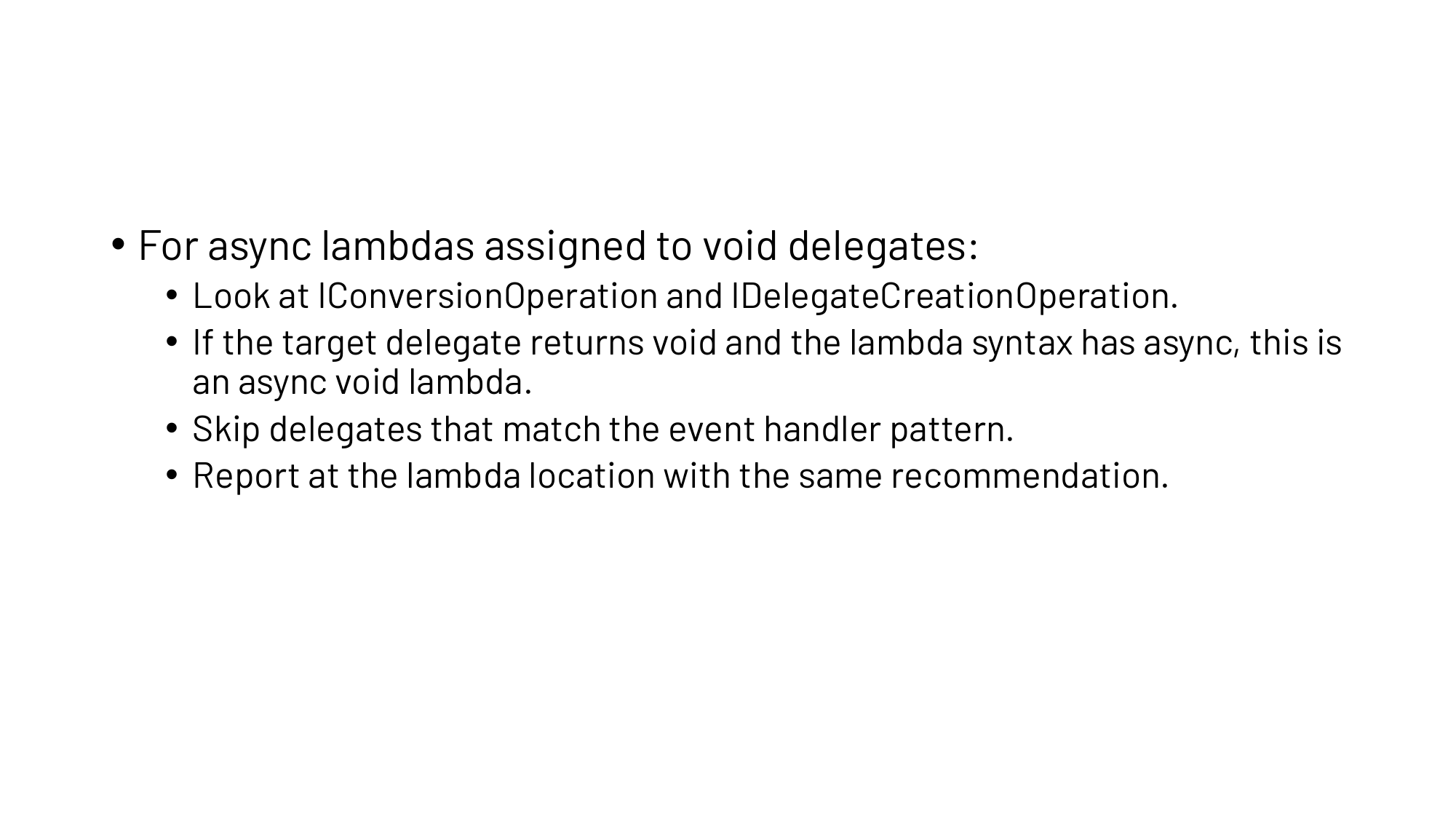

#
For async lambdas assigned to void delegates:
Look at IConversionOperation and IDelegateCreationOperation.
If the target delegate returns void and the lambda syntax has async, this is an async void lambda.
Skip delegates that match the event handler pattern.
Report at the lambda location with the same recommendation.